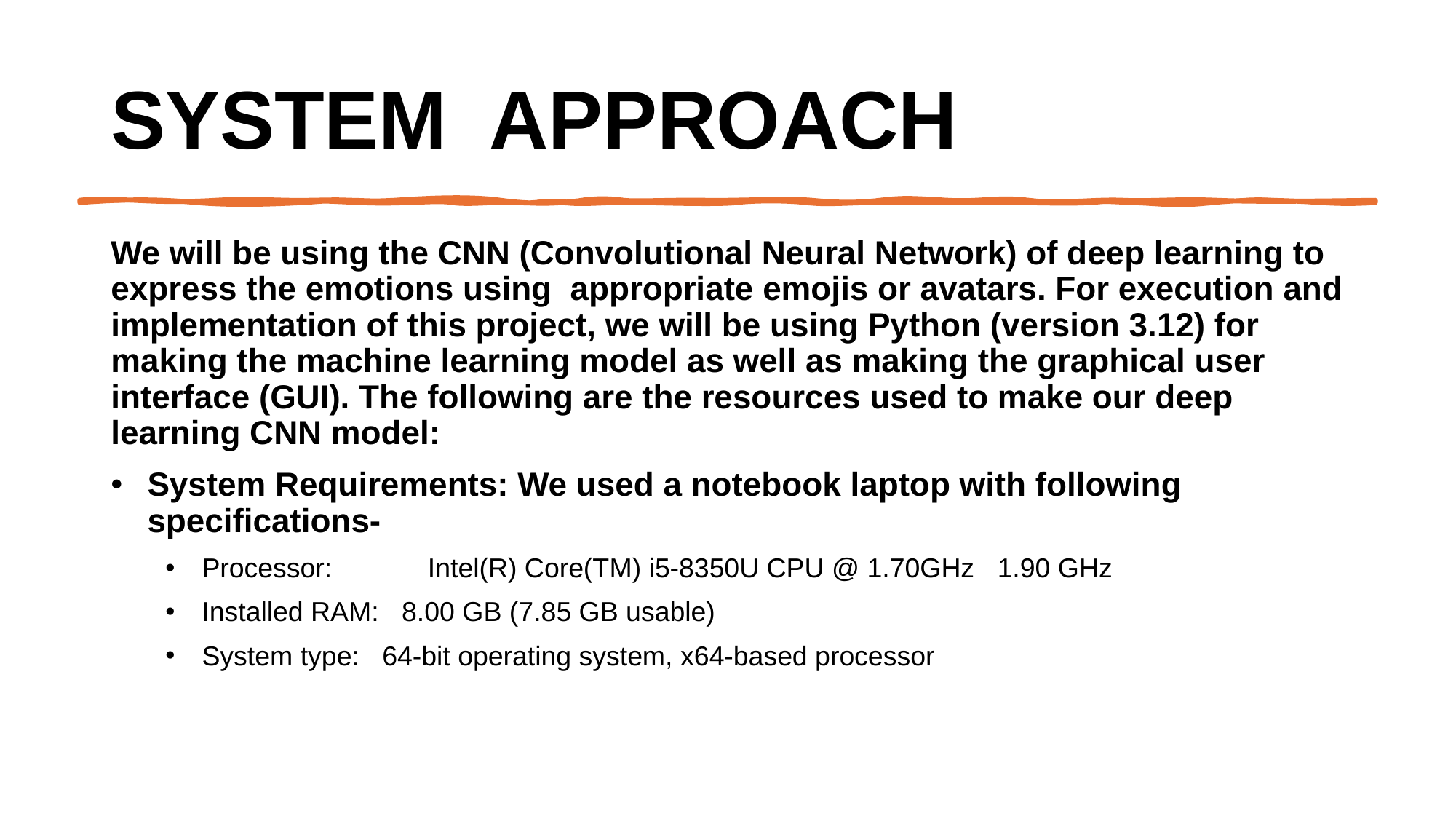

# System  Approach

We will be using the CNN (Convolutional Neural Network) of deep learning to express the emotions using  appropriate emojis or avatars. For execution and implementation of this project, we will be using Python (version 3.12) for making the machine learning model as well as making the graphical user interface (GUI). The following are the resources used to make our deep learning CNN model:
System Requirements: We used a notebook laptop with following specifications-
Processor:	 Intel(R) Core(TM) i5-8350U CPU @ 1.70GHz   1.90 GHz
Installed RAM:   8.00 GB (7.85 GB usable)
System type:   64-bit operating system, x64-based processor